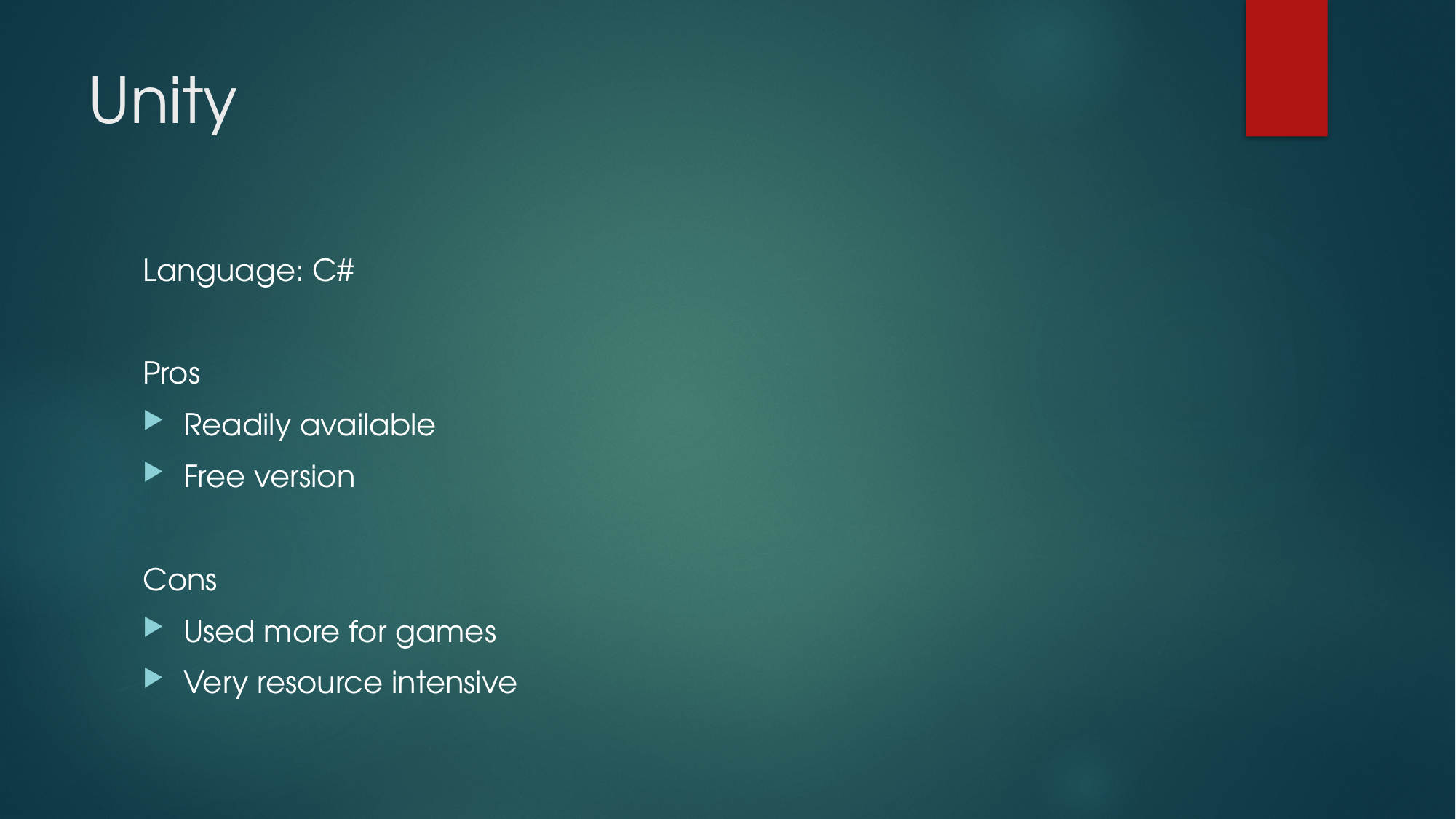

# Unity
Language: C#

Pros
Readily available
Free version

Cons
Used more for games
Very resource intensive